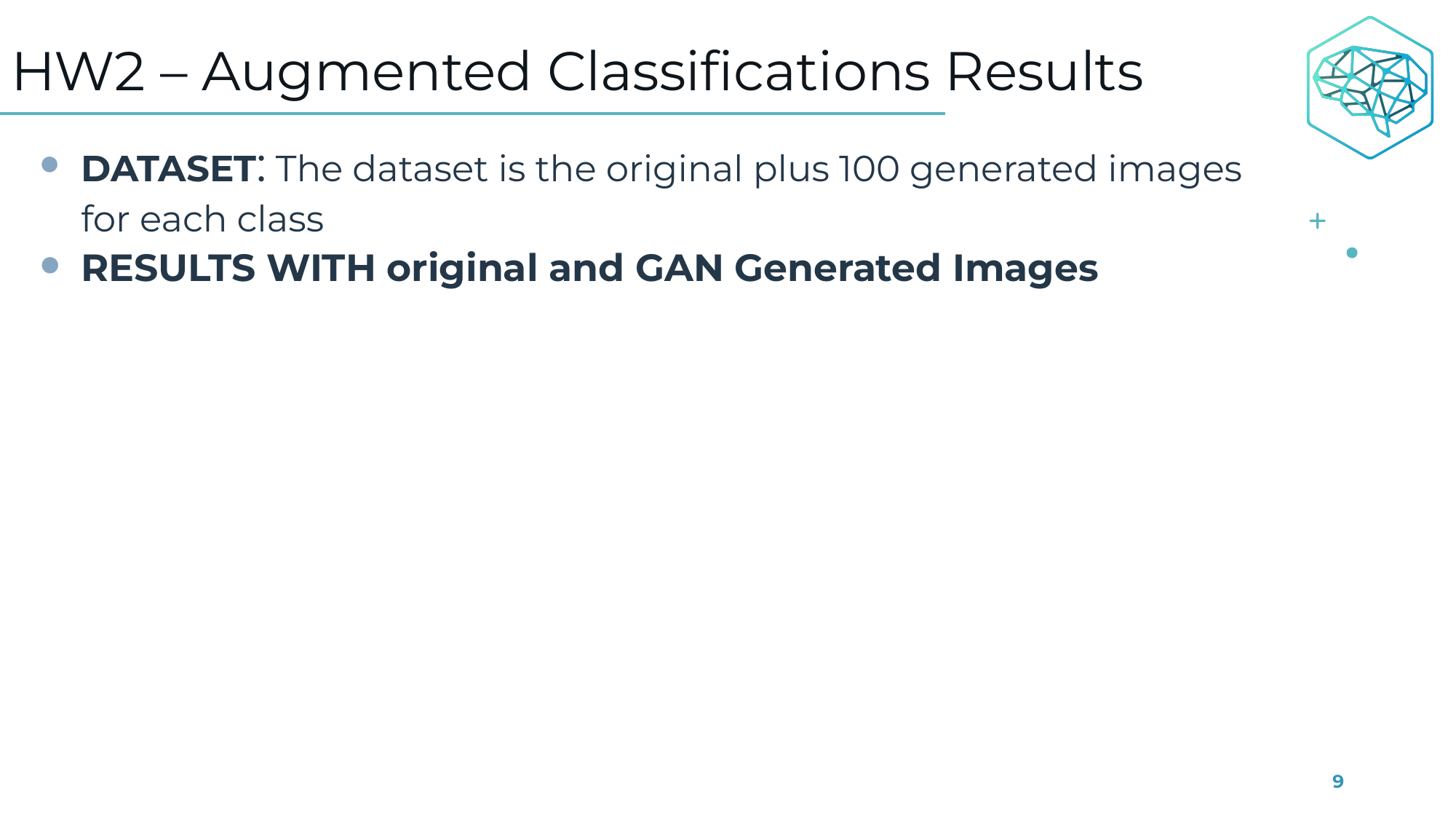

# HW2 – Augmented Classifications Results
DATASET: The dataset is the original plus 100 generated images for each class
RESULTS WITH original and GAN Generated Images

9